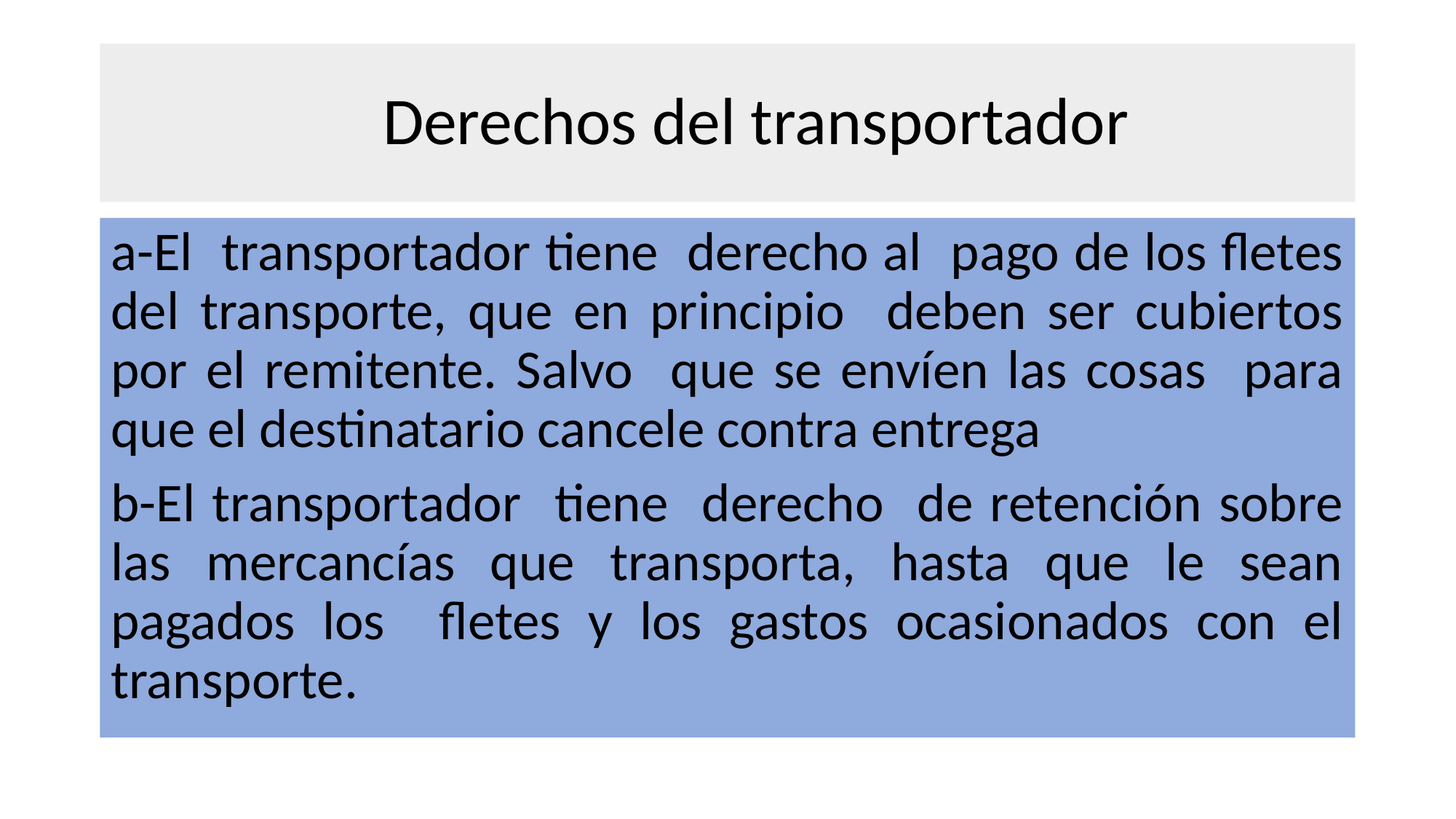

# Derechos del transportador
a-El  transportador tiene  derecho al  pago de los fletes del transporte, que en principio  deben ser cubiertos por el remitente. Salvo  que se envíen las cosas  para que el destinatario cancele contra entrega
b-El transportador  tiene  derecho  de retención sobre las mercancías que transporta, hasta que le sean pagados los  fletes y los gastos ocasionados con el transporte.